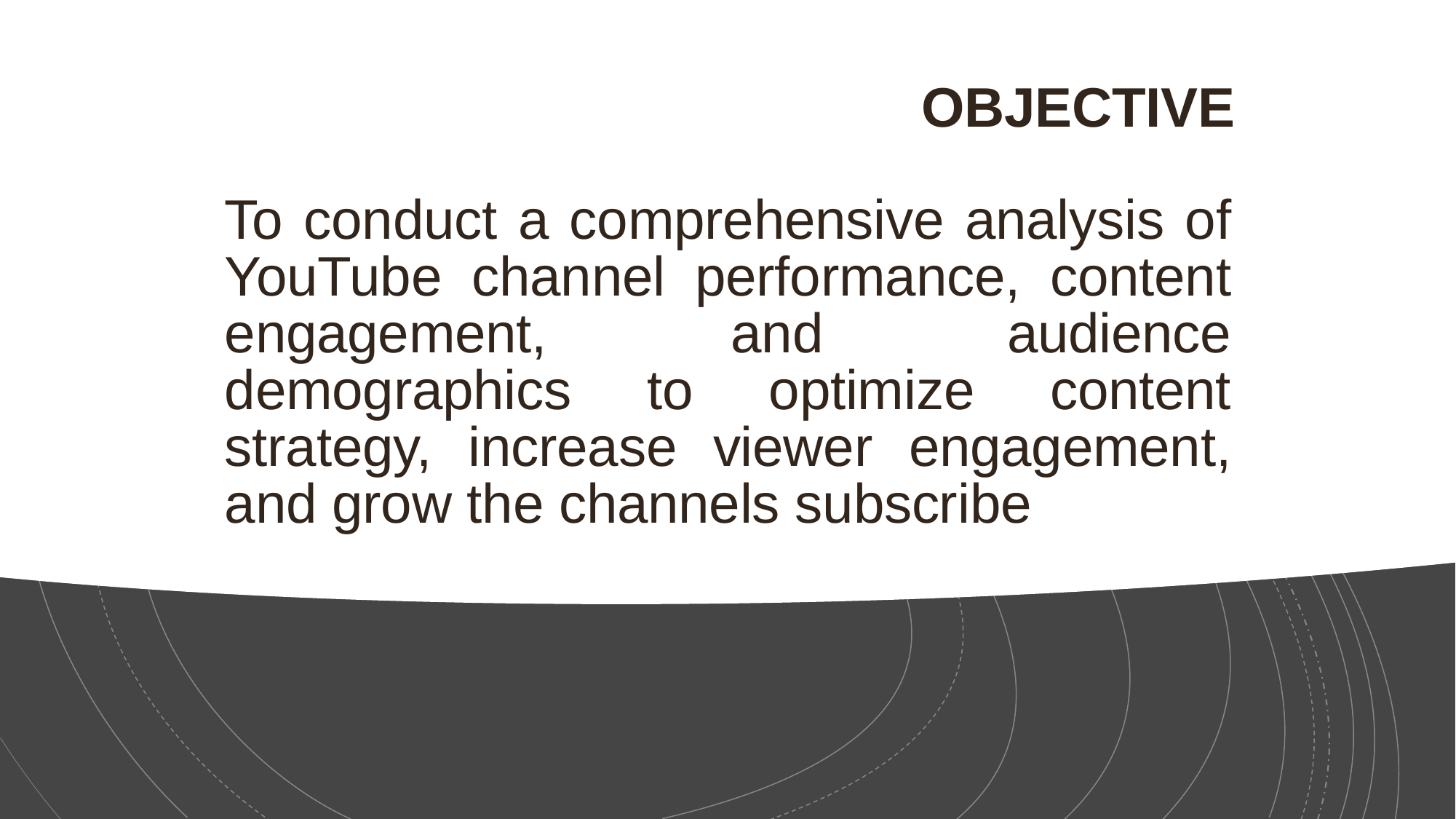

OBJECTIVE

To conduct a comprehensive analysis of YouTube channel performance, content engagement, and audience demographics to optimize content strategy, increase viewer engagement, and grow the channels subscribe